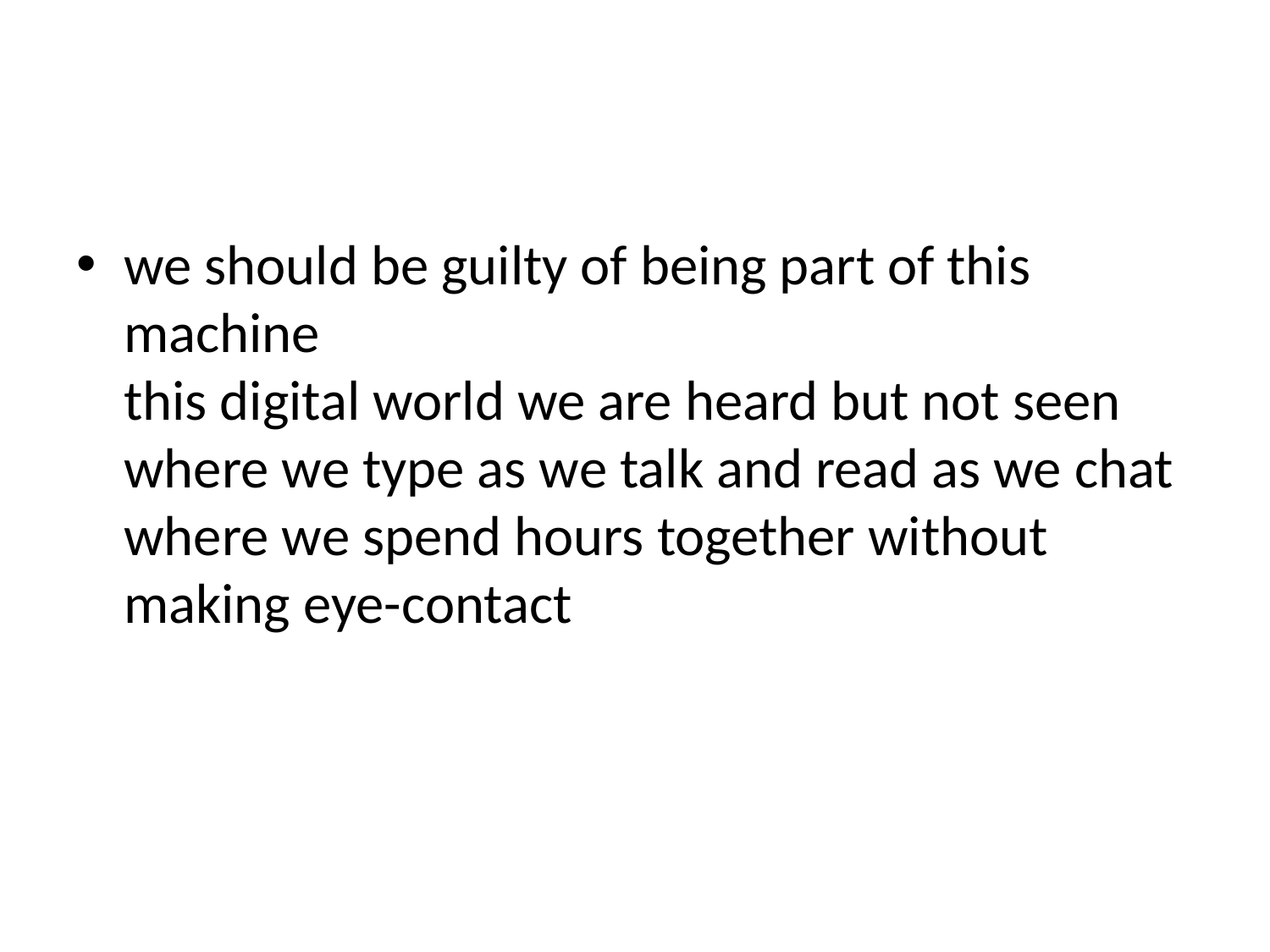

#
we should be guilty of being part of this machine
this digital world we are heard but not seen
where we type as we talk and read as we chat
where we spend hours together without making eye-contact